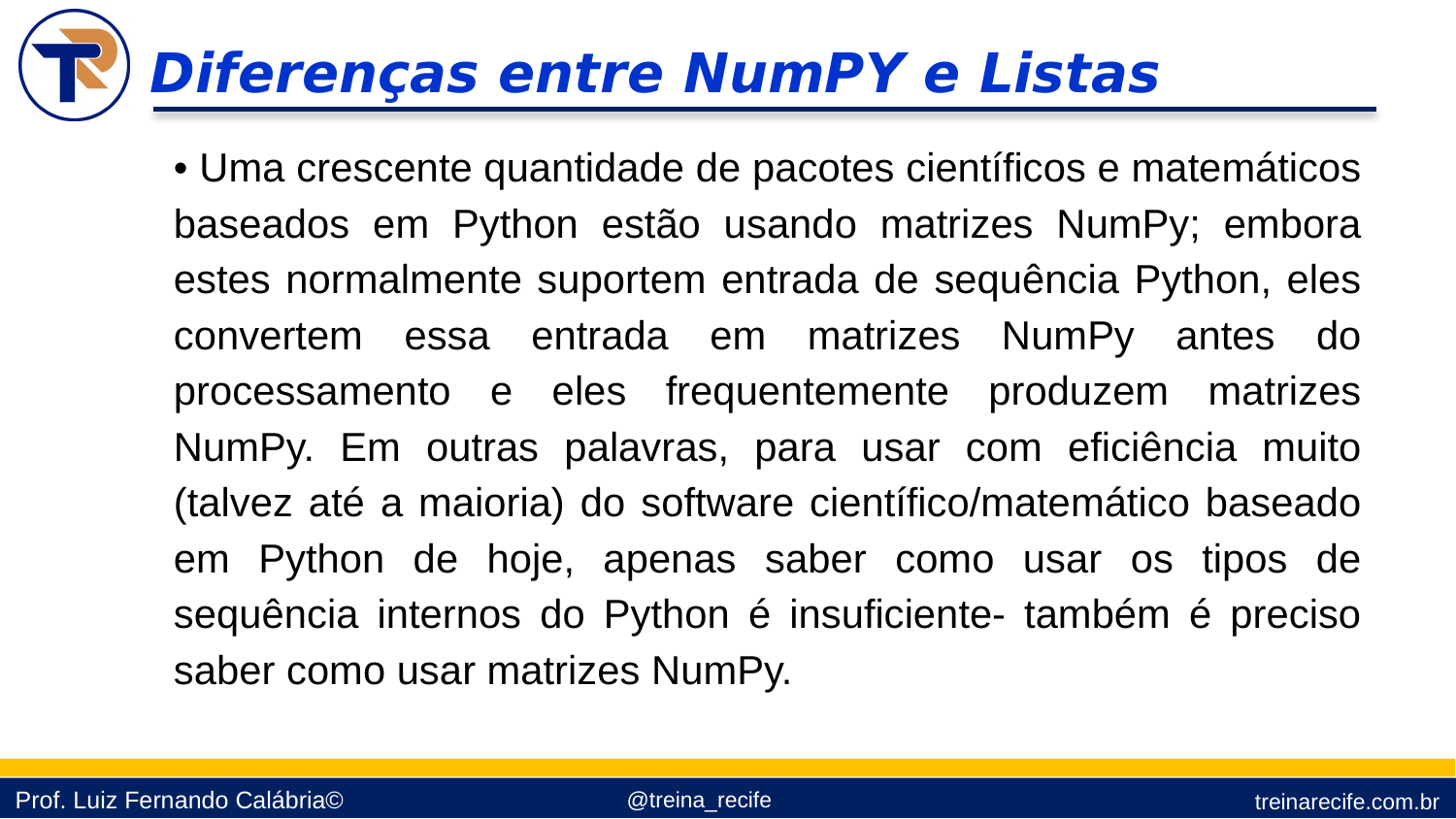

Diferenças entre NumPY e Listas
• Uma crescente quantidade de pacotes científicos e matemáticos baseados em Python estão usando matrizes NumPy; embora estes normalmente suportem entrada de sequência Python, eles convertem essa entrada em matrizes NumPy antes do processamento e eles frequentemente produzem matrizes NumPy. Em outras palavras, para usar com eficiência muito (talvez até a maioria) do software científico/matemático baseado em Python de hoje, apenas saber como usar os tipos de sequência internos do Python é insuficiente- também é preciso saber como usar matrizes NumPy.